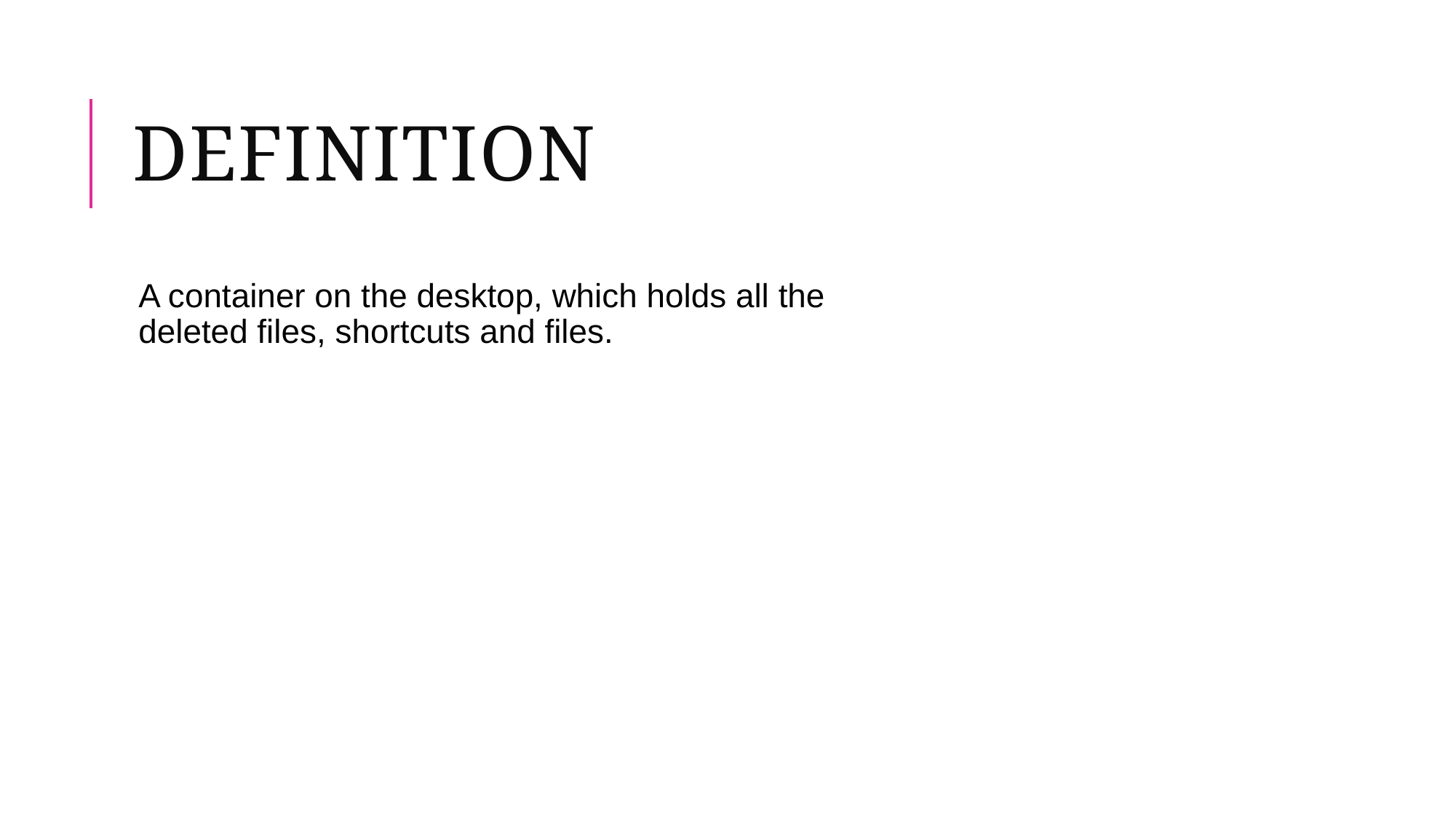

# DEFINITION
A container on the desktop, which holds all the deleted files, shortcuts and files.